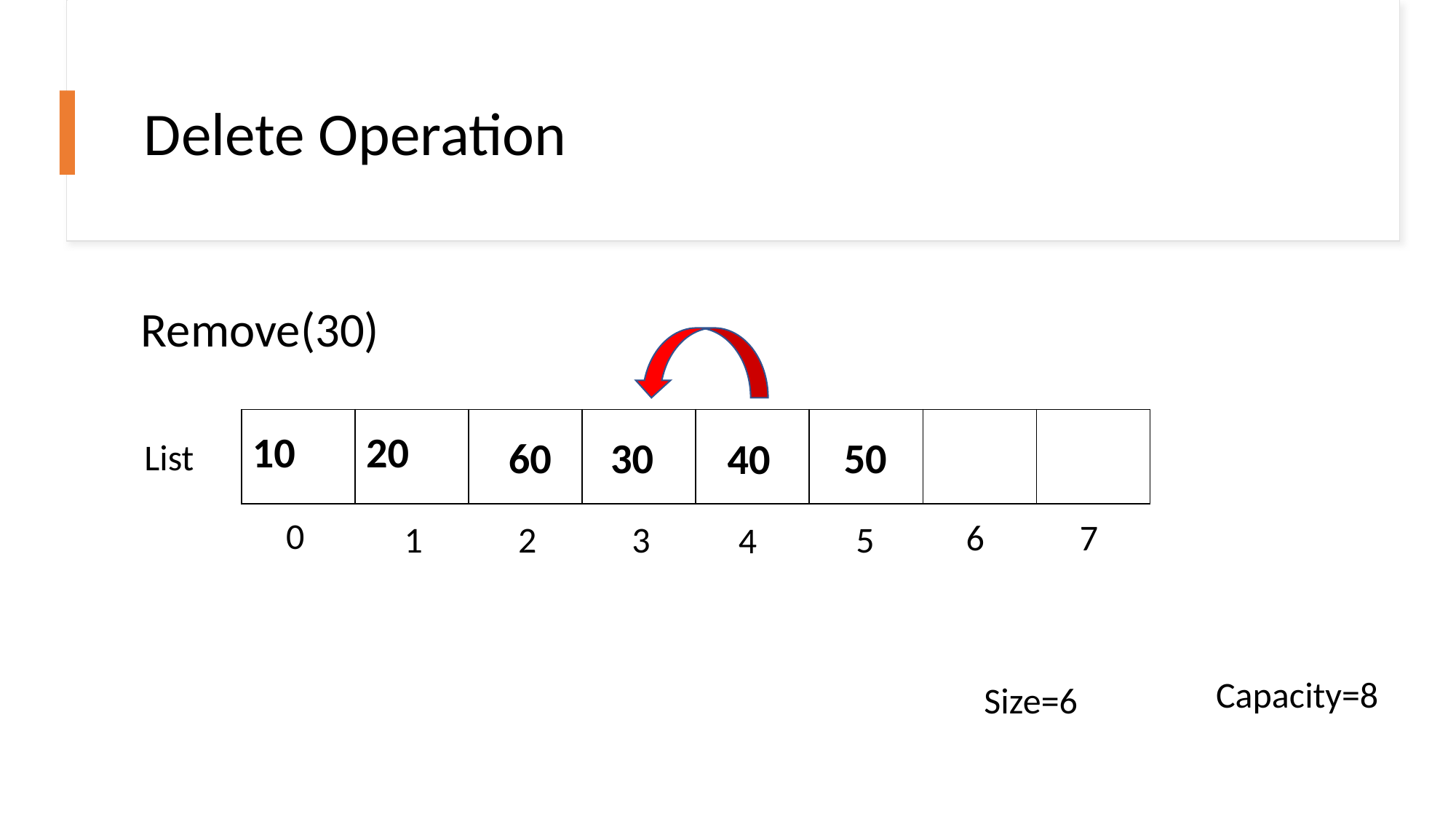

# Delete Operation

Remove(30)

| 10 | 20 |  |  |  |  |  |  |
| --- | --- | --- | --- | --- | --- | --- | --- |
60
30
50
40
List
0
6
7
1
2
3
5
4
Capacity=8
Size=6